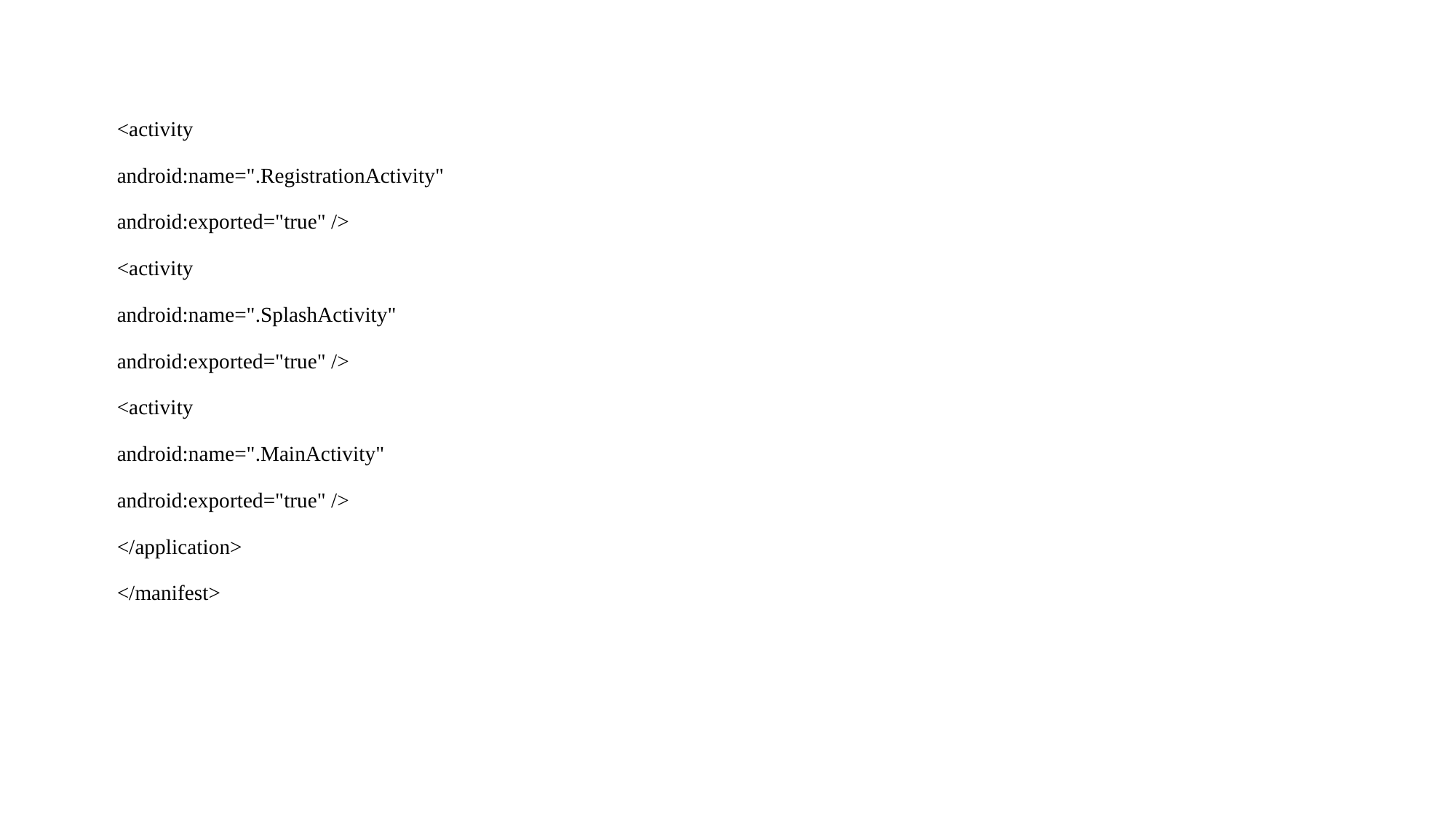

<activity
android:name=".RegistrationActivity"
android:exported="true" />
<activity
android:name=".SplashActivity"
android:exported="true" />
<activity
android:name=".MainActivity"
android:exported="true" />
</application>
</manifest>